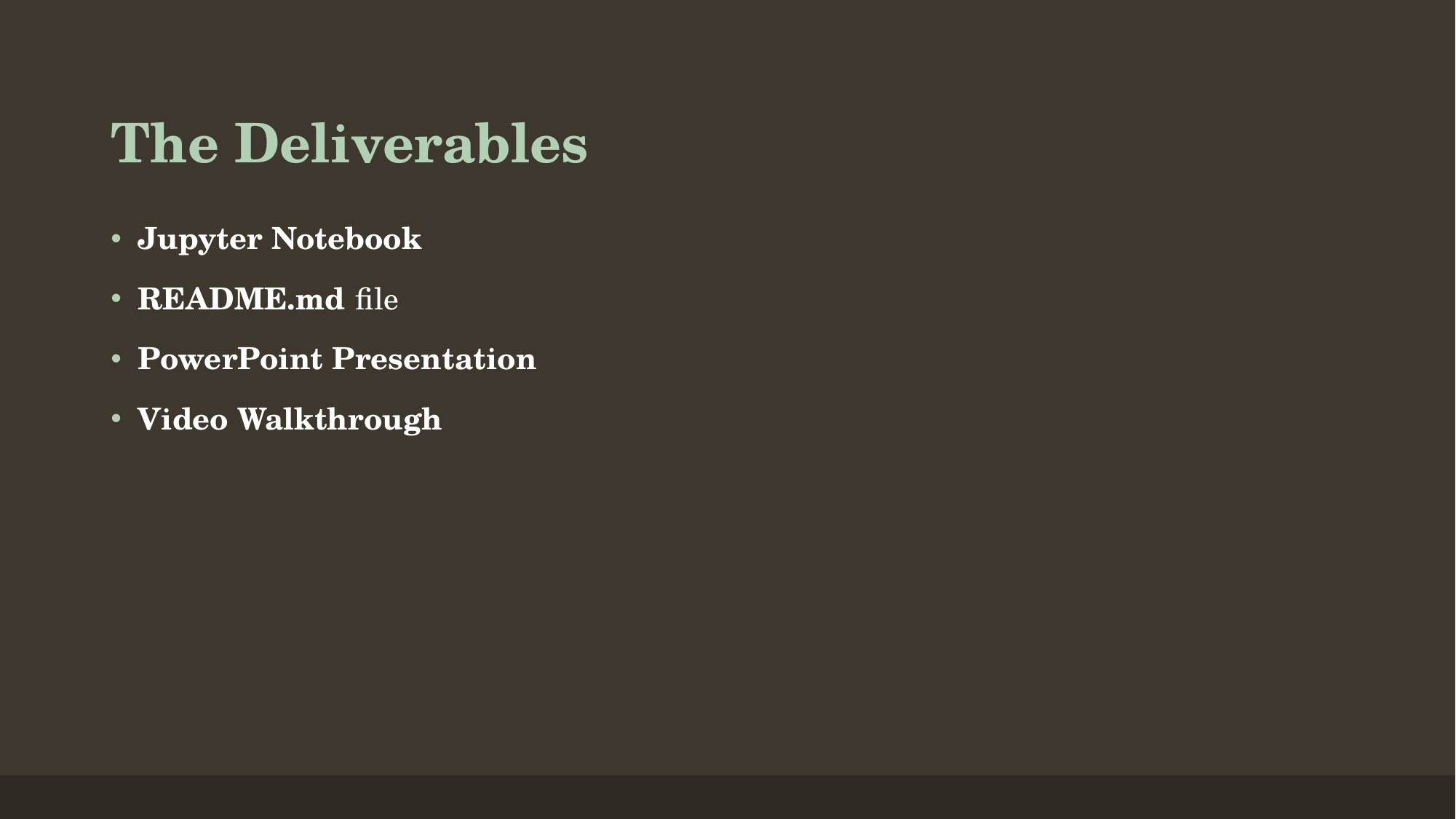

# The Deliverables
Jupyter Notebook
README.md file
PowerPoint Presentation
Video Walkthrough